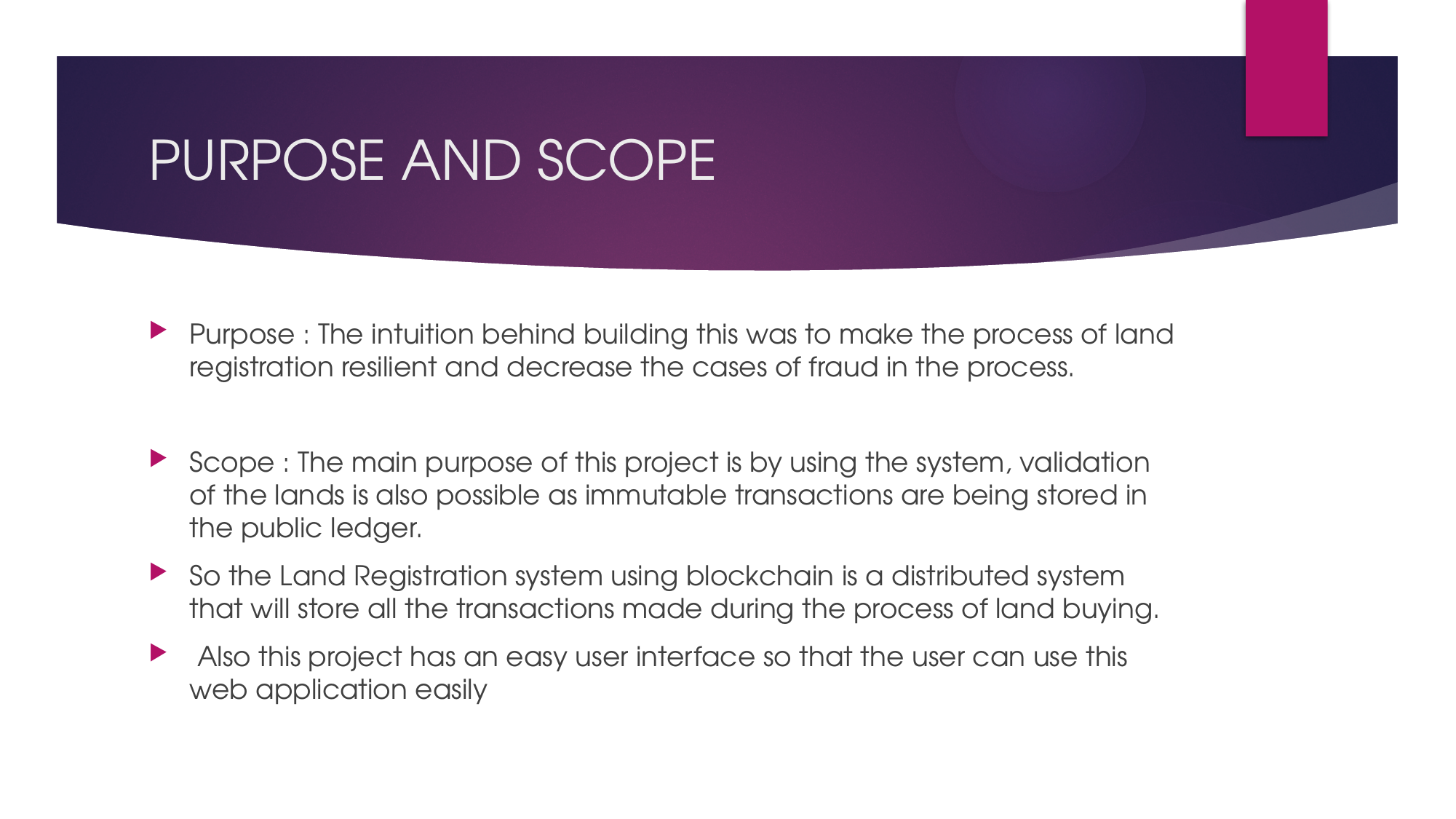

# PURPOSE AND SCOPE
Purpose : The intuition behind building this was to make the process of land registration resilient and decrease the cases of fraud in the process.

Scope : The main purpose of this project is by using the system, validation of the lands is also possible as immutable transactions are being stored in the public ledger.
So the Land Registration system using blockchain is a distributed system that will store all the transactions made during the process of land buying.
 Also this project has an easy user interface so that the user can use this web application easily